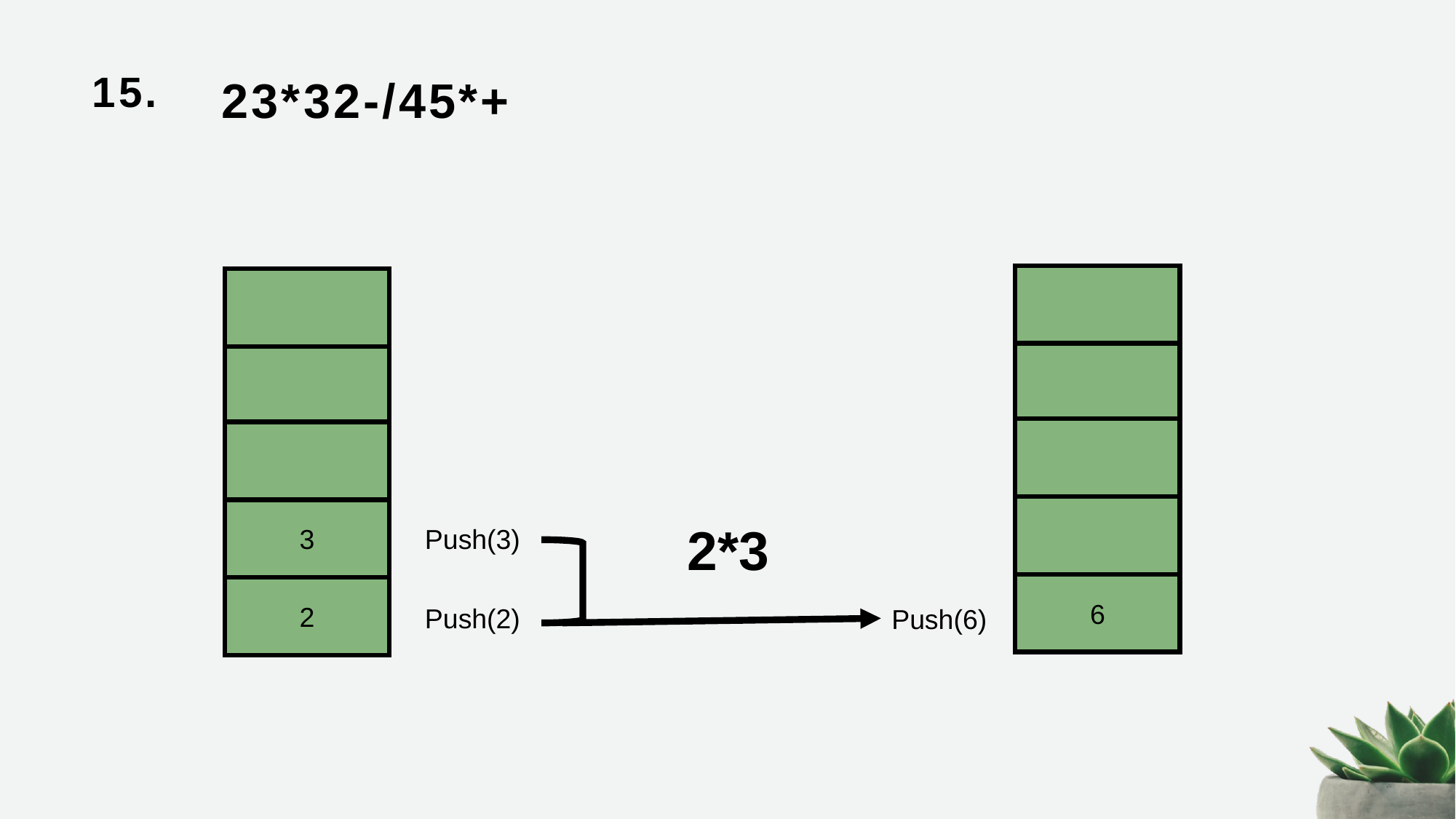

# 15.
23*32-/45*+

3
2*3
Push(3)

6
2
Push(2)
Push(6)